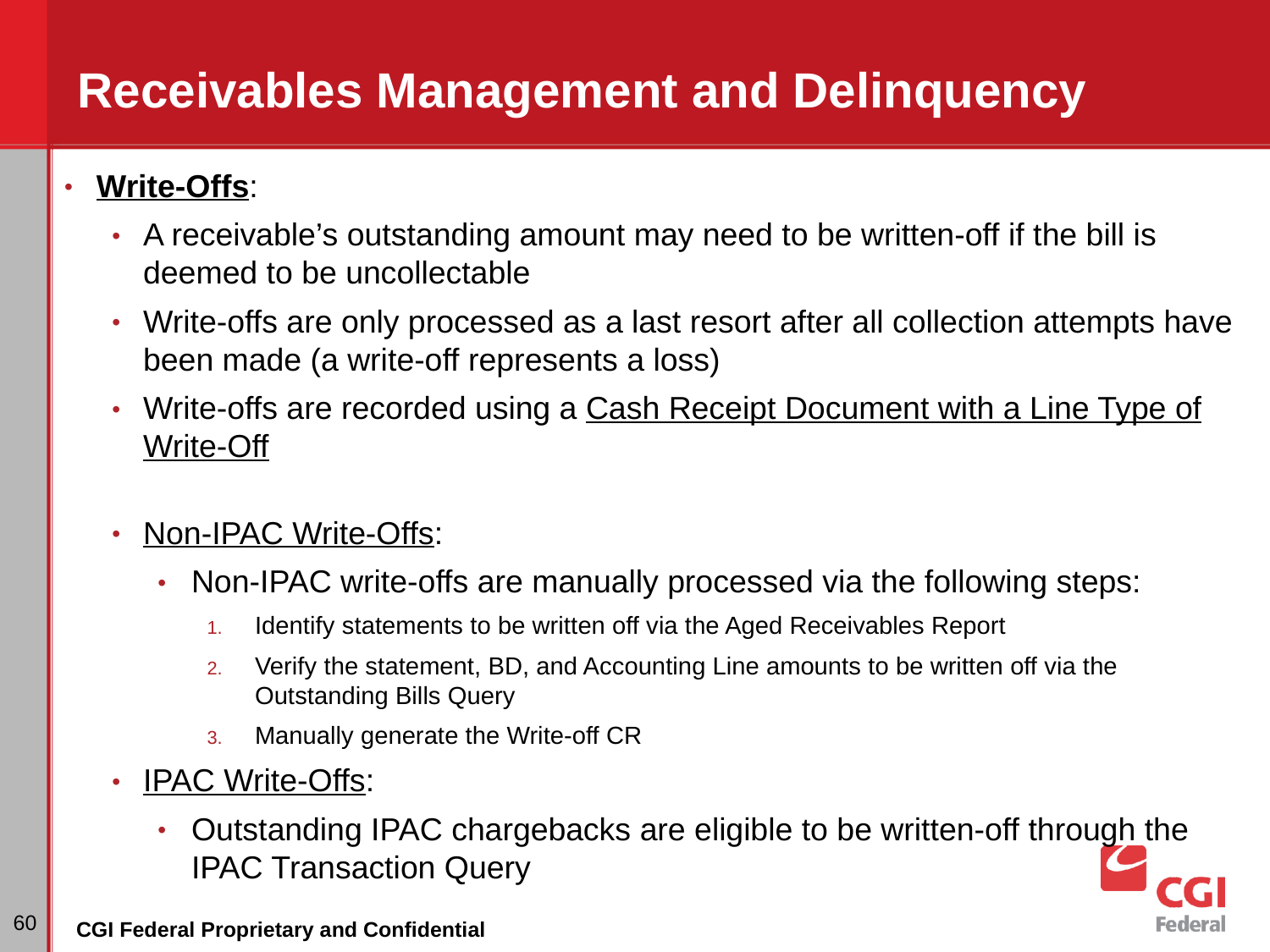

# Receivables Management and Delinquency
Write-Offs:
A receivable’s outstanding amount may need to be written-off if the bill is deemed to be uncollectable
Write-offs are only processed as a last resort after all collection attempts have been made (a write-off represents a loss)
Write-offs are recorded using a Cash Receipt Document with a Line Type of Write-Off

Non-IPAC Write-Offs:
Non-IPAC write-offs are manually processed via the following steps:
Identify statements to be written off via the Aged Receivables Report
Verify the statement, BD, and Accounting Line amounts to be written off via the Outstanding Bills Query
Manually generate the Write-off CR
IPAC Write-Offs:
Outstanding IPAC chargebacks are eligible to be written-off through the IPAC Transaction Query
60
CGI Federal Proprietary and Confidential